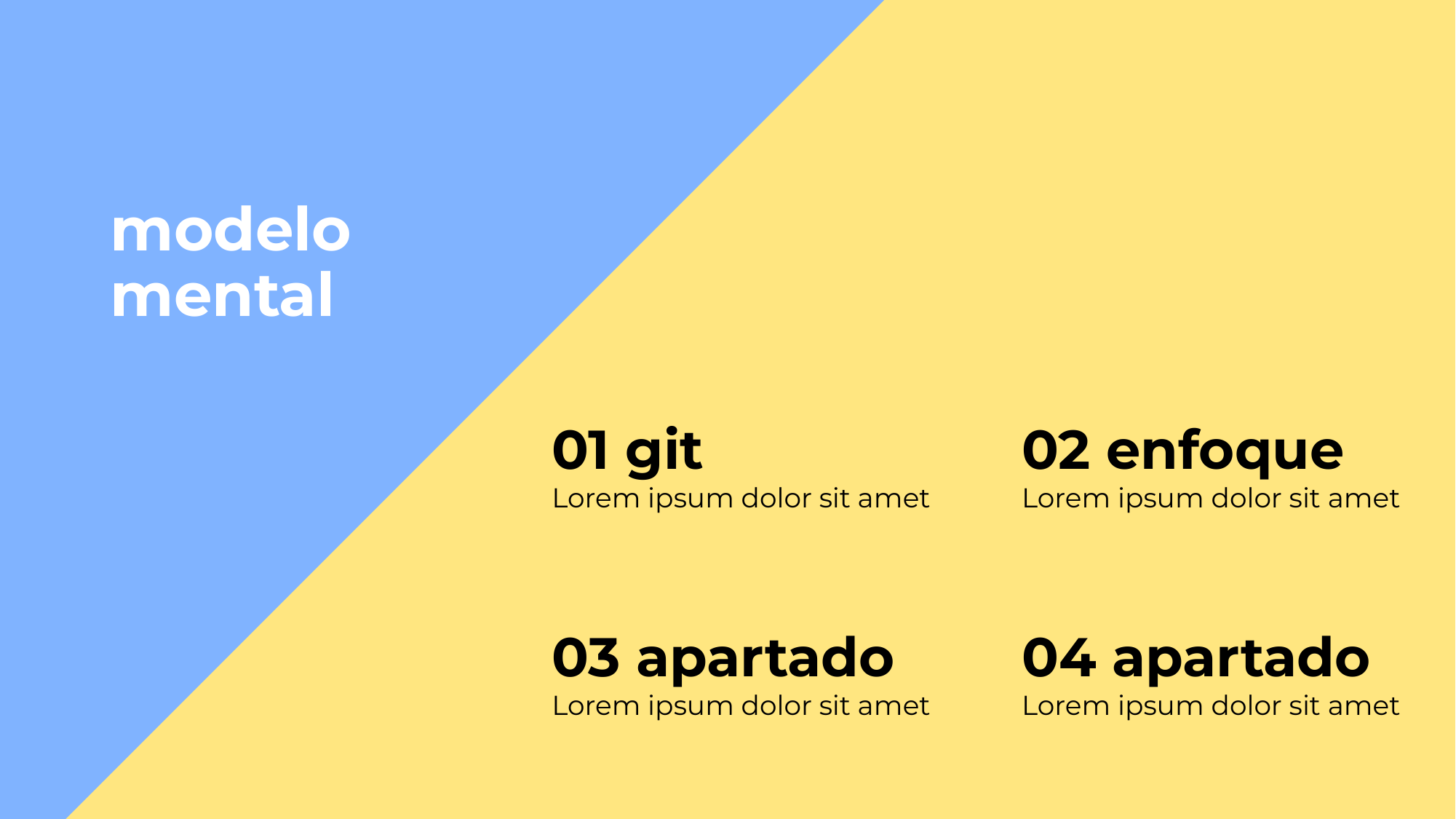

# modelo mental
01 git
Lorem ipsum dolor sit amet
02 enfoque
Lorem ipsum dolor sit amet

03 apartado
Lorem ipsum dolor sit amet
04 apartado
Lorem ipsum dolor sit amet